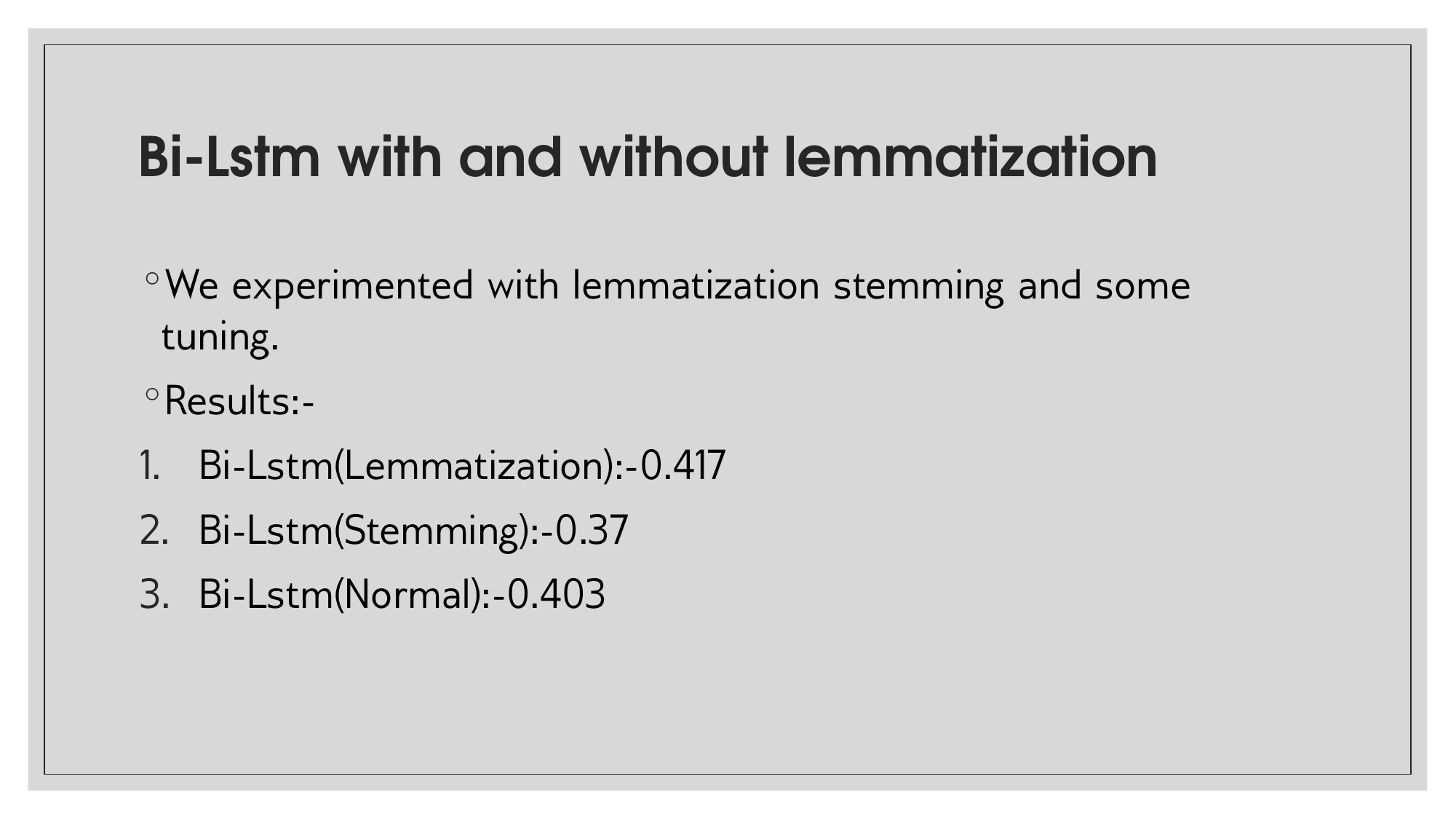

# Bi-Lstm with and without lemmatization
We experimented with lemmatization stemming and some tuning.
Results:-
Bi-Lstm(Lemmatization):-0.417
Bi-Lstm(Stemming):-0.37
Bi-Lstm(Normal):-0.403